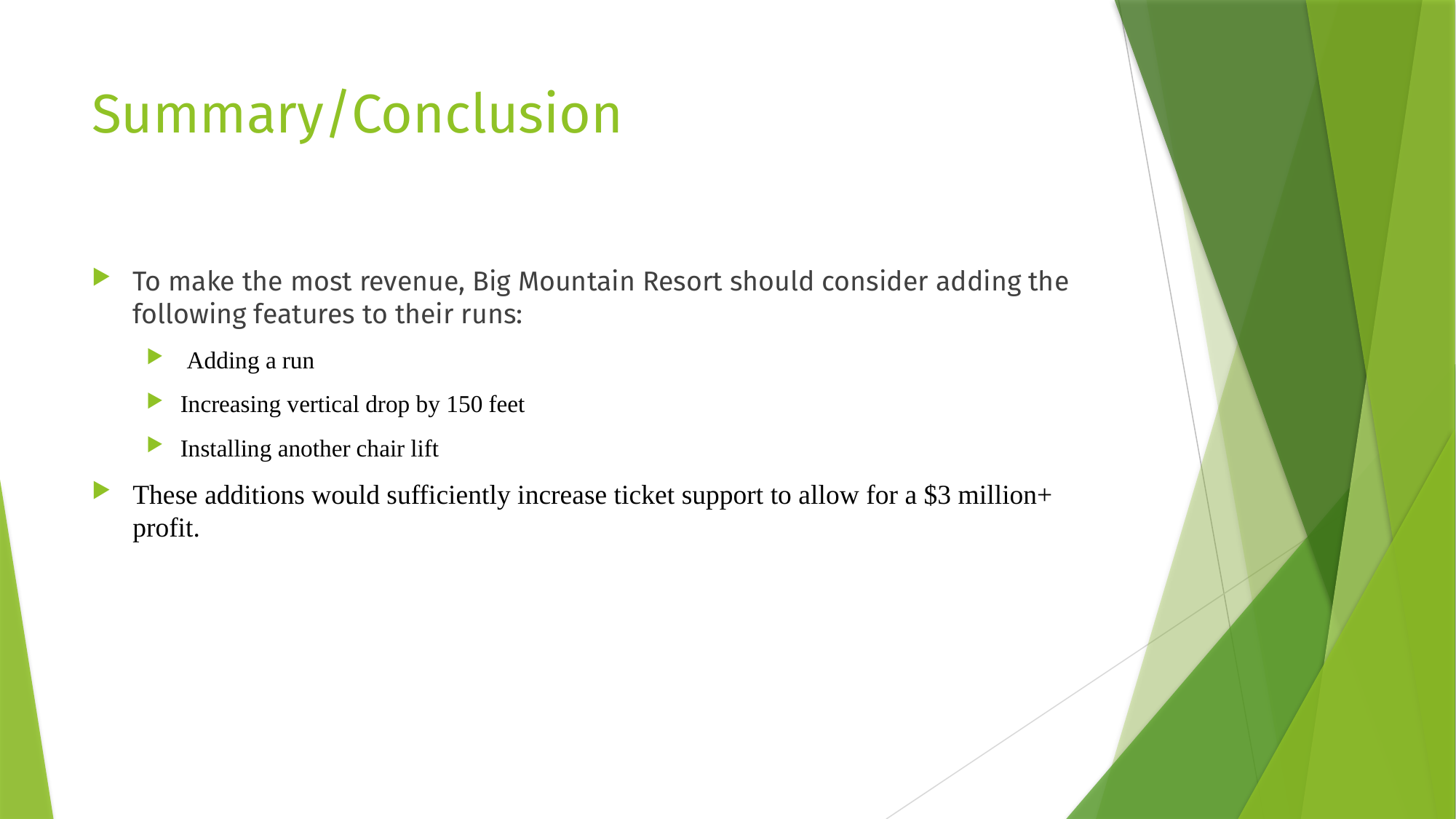

# Summary/Conclusion
To make the most revenue, Big Mountain Resort should consider adding the following features to their runs:
 Adding a run
Increasing vertical drop by 150 feet
Installing another chair lift
These additions would sufficiently increase ticket support to allow for a $3 million+ profit.